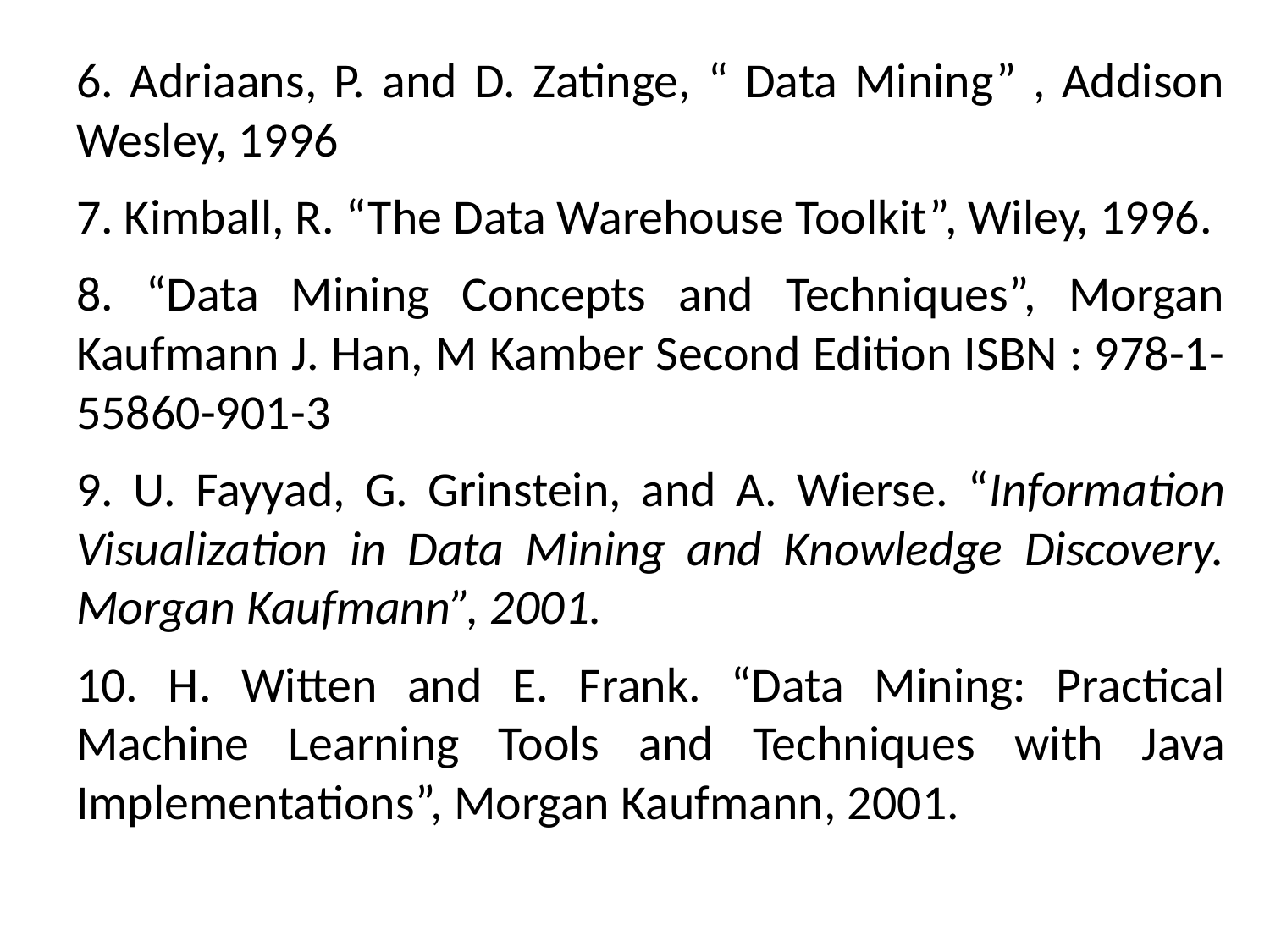

6. Adriaans, P. and D. Zatinge, “ Data Mining” , Addison Wesley, 1996
7. Kimball, R. “The Data Warehouse Toolkit”, Wiley, 1996.
8. “Data Mining Concepts and Techniques”, Morgan Kaufmann J. Han, M Kamber Second Edition ISBN : 978-1-55860-901-3
9. U. Fayyad, G. Grinstein, and A. Wierse. “Information Visualization in Data Mining and Knowledge Discovery. Morgan Kaufmann”, 2001.
10. H. Witten and E. Frank. “Data Mining: Practical Machine Learning Tools and Techniques with Java Implementations”, Morgan Kaufmann, 2001.